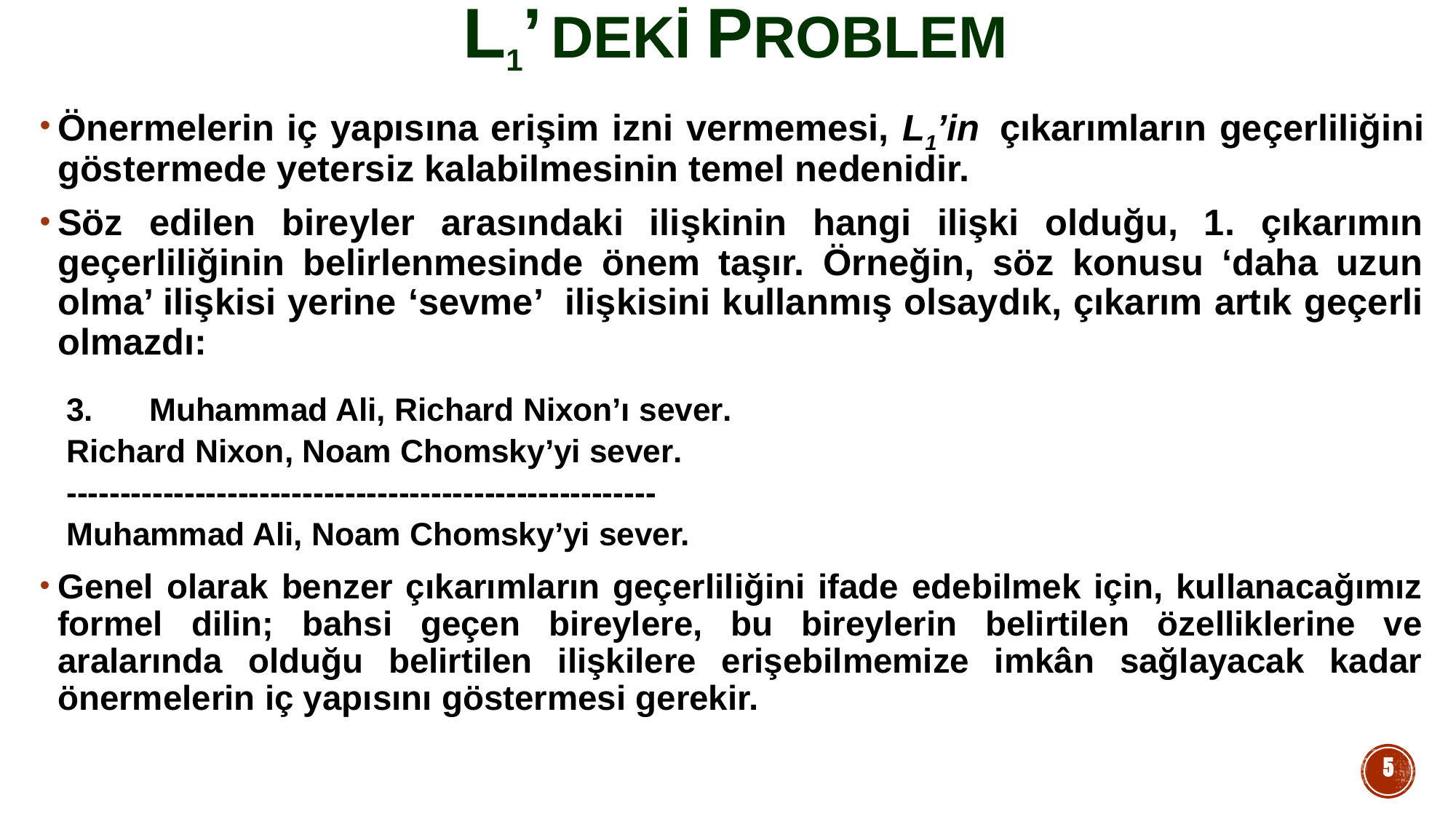

# L1’ deki problem
Önermelerin iç yapısına erişim izni vermemesi, L1’in  çıkarımların geçerliliğini göstermede yetersiz kalabilmesinin temel nedenidir.
Söz edilen bireyler arasındaki ilişkinin hangi ilişki olduğu, 1. çıkarımın geçerliliğinin belirlenmesinde önem taşır. Örneğin, söz konusu ‘daha uzun olma’ ilişkisi yerine ‘sevme’  ilişkisini kullanmış olsaydık, çıkarım artık geçerli olmazdı:

3.	Muhammad Ali, Richard Nixon’ı sever.
	Richard Nixon, Noam Chomsky’yi sever.
	-------------------------------------------------------
	Muhammad Ali, Noam Chomsky’yi sever.
Genel olarak benzer çıkarımların geçerliliğini ifade edebilmek için, kullanacağımız formel dilin; bahsi geçen bireylere, bu bireylerin belirtilen özelliklerine ve aralarında olduğu belirtilen ilişkilere erişebilmemize imkân sağlayacak kadar önermelerin iç yapısını göstermesi gerekir.
5